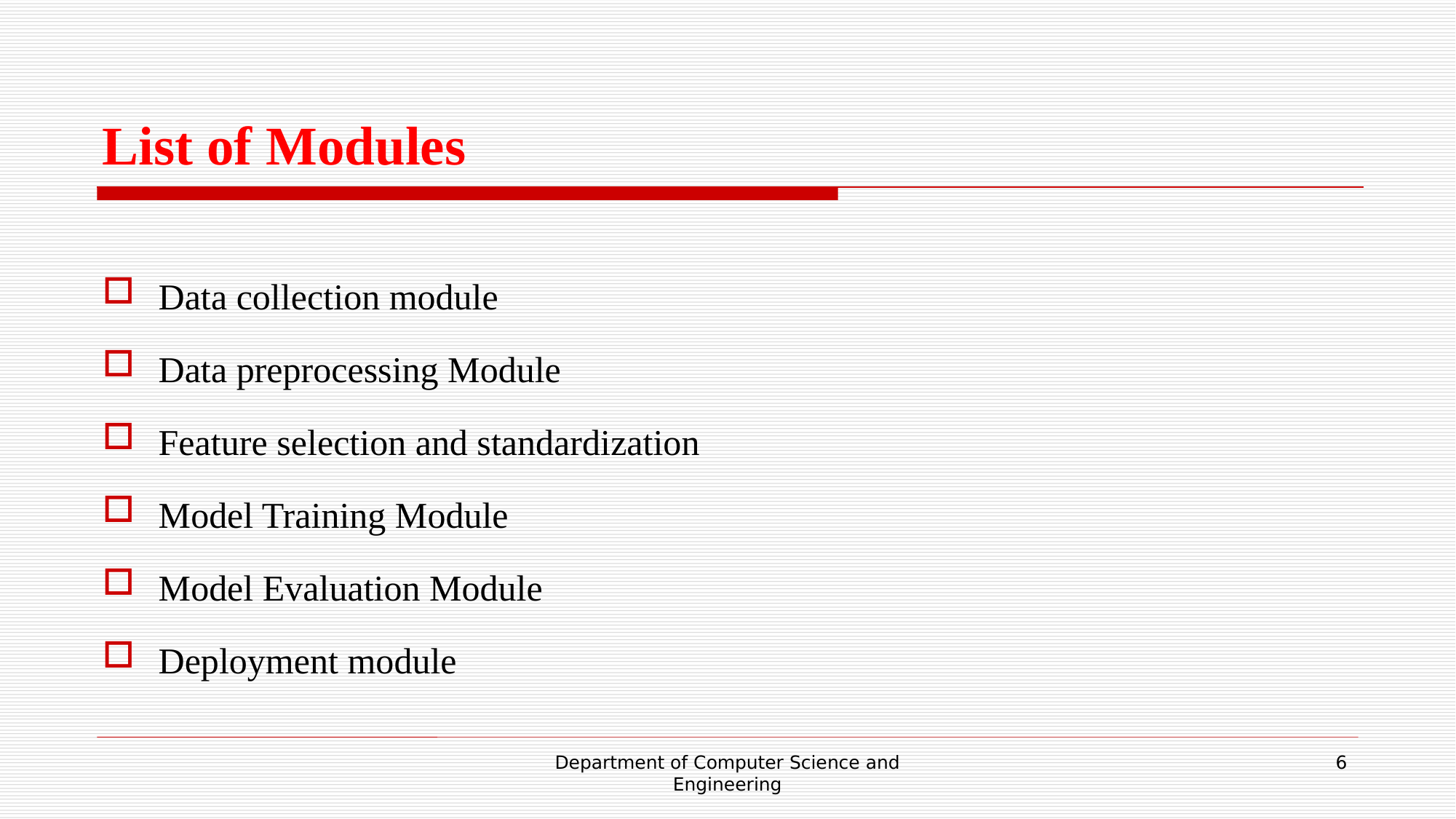

# List of Modules
Data collection module
Data preprocessing Module
Feature selection and standardization
Model Training Module
Model Evaluation Module
Deployment module

Department of Computer Science and Engineering
6